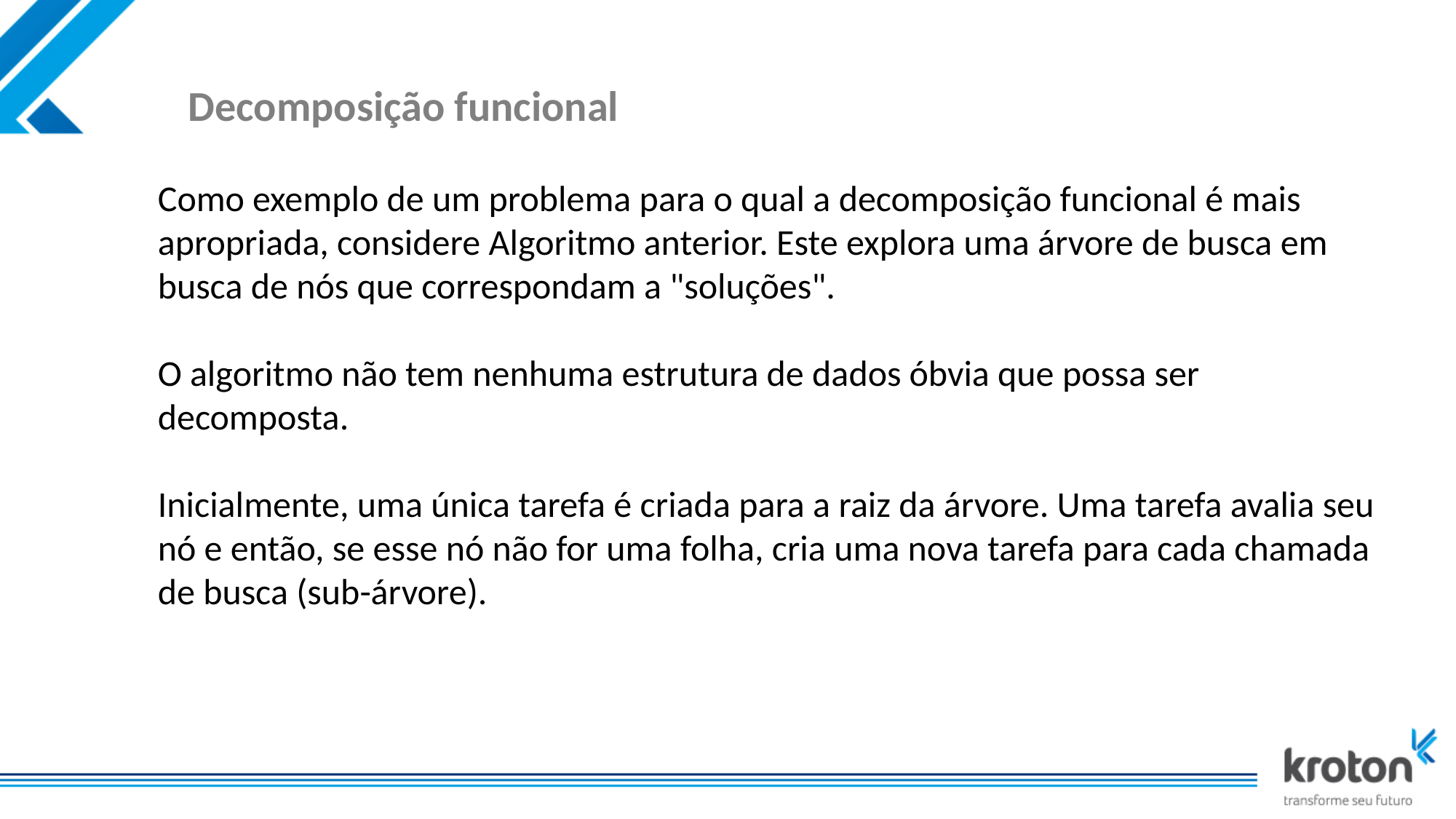

# Decomposição funcional

Como exemplo de um problema para o qual a decomposição funcional é mais apropriada, considere Algoritmo anterior. Este explora uma árvore de busca em busca de nós que correspondam a "soluções".

O algoritmo não tem nenhuma estrutura de dados óbvia que possa ser decomposta.

Inicialmente, uma única tarefa é criada para a raiz da árvore. Uma tarefa avalia seu nó e então, se esse nó não for uma folha, cria uma nova tarefa para cada chamada de busca (sub-árvore).